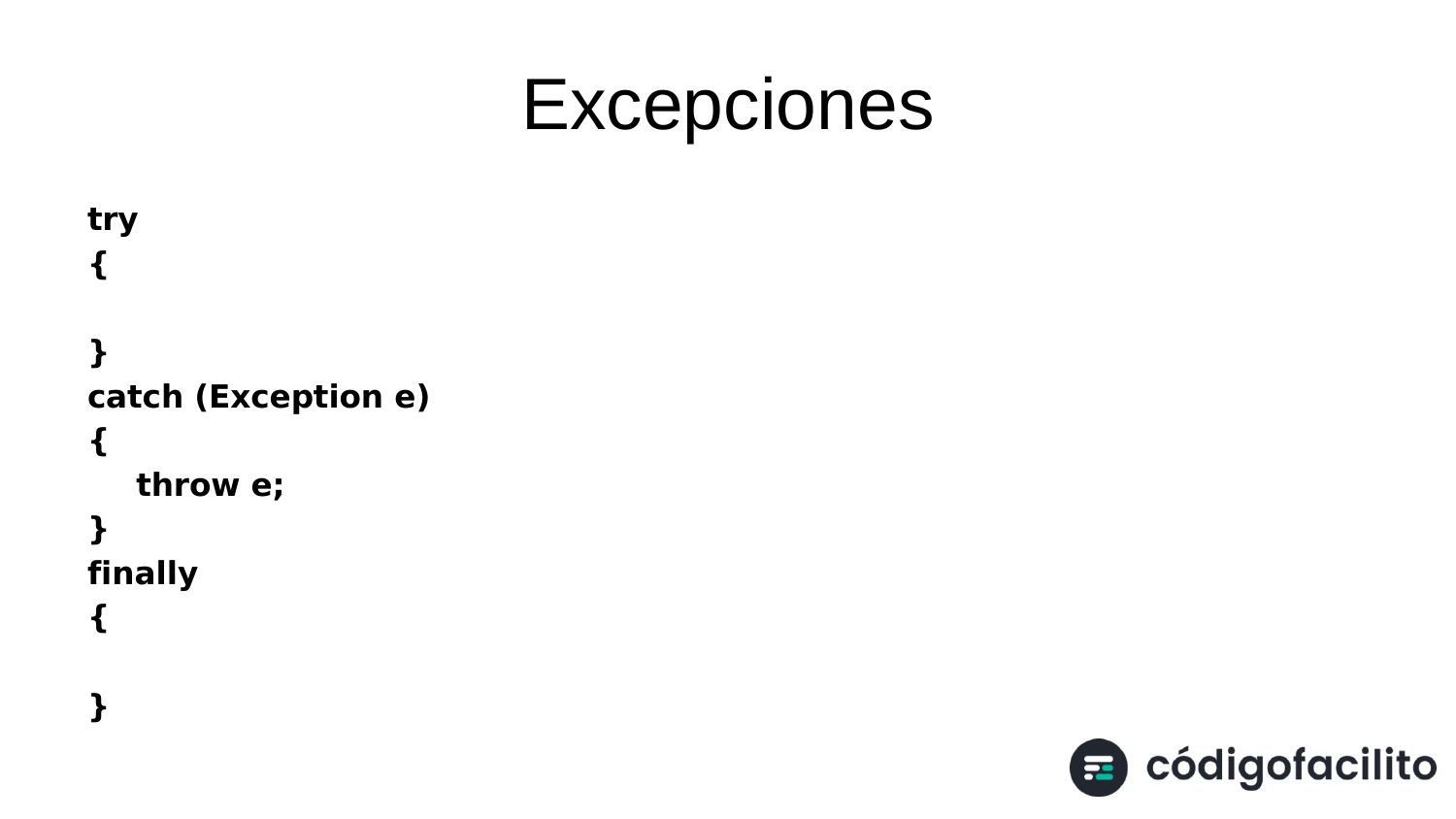

# Excepciones
try
{

}
catch (Exception e)
{
	throw e;
}
finally
{

}